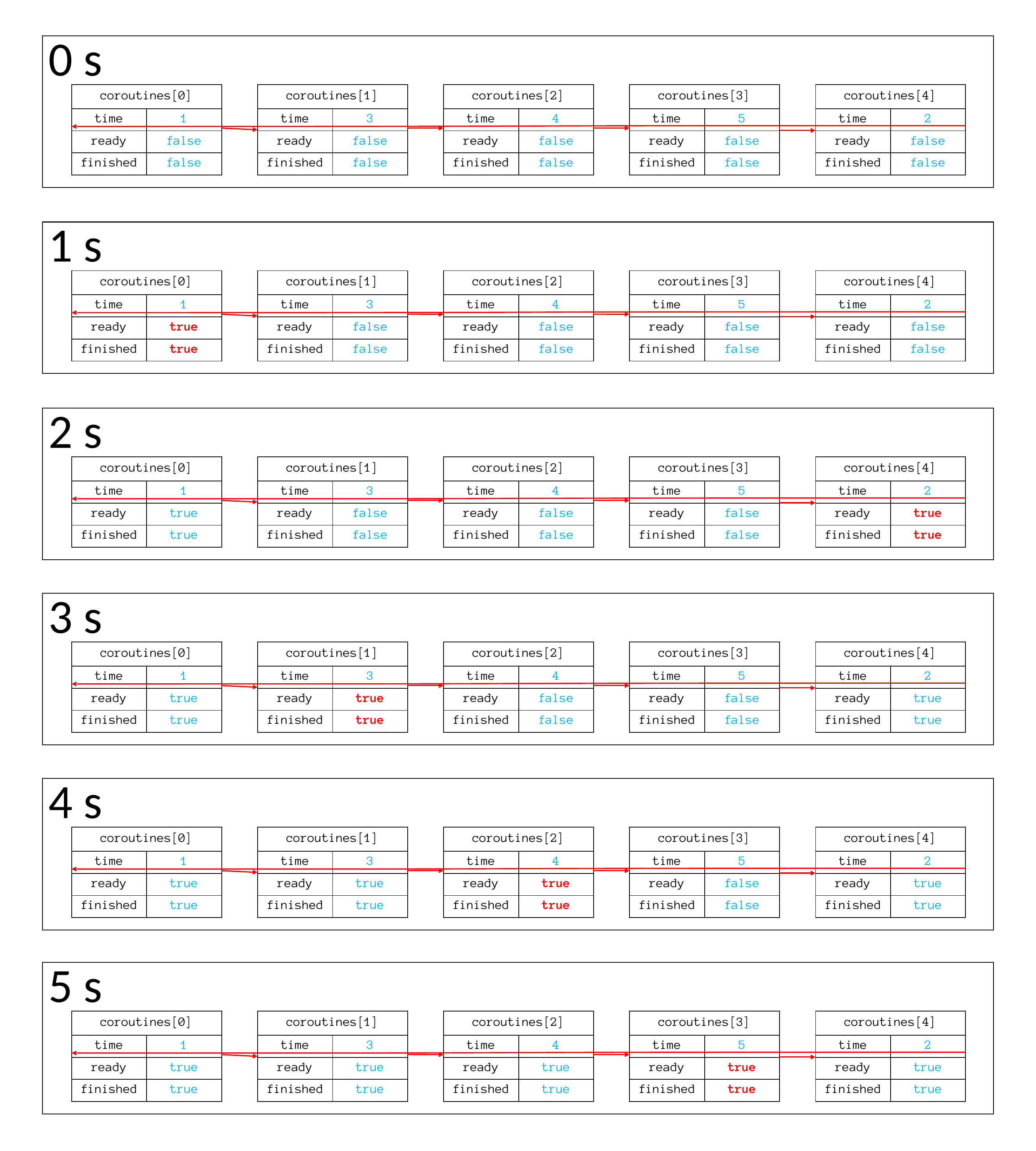

0 s

| coroutines[2] |  |
| --- | --- |
| time | 4 |
| ready | false |
| finished | false |
| coroutines[3] |  |
| --- | --- |
| time | 5 |
| ready | false |
| finished | false |
| coroutines[4] |  |
| --- | --- |
| time | 2 |
| ready | false |
| finished | false |
| coroutines[0] |  |
| --- | --- |
| time | 1 |
| ready | false |
| finished | false |
| coroutines[1] |  |
| --- | --- |
| time | 3 |
| ready | false |
| finished | false |
1 s

| coroutines[2] |  |
| --- | --- |
| time | 4 |
| ready | false |
| finished | false |
| coroutines[3] |  |
| --- | --- |
| time | 5 |
| ready | false |
| finished | false |
| coroutines[4] |  |
| --- | --- |
| time | 2 |
| ready | false |
| finished | false |
| coroutines[0] |  |
| --- | --- |
| time | 1 |
| ready | true |
| finished | true |
| coroutines[1] |  |
| --- | --- |
| time | 3 |
| ready | false |
| finished | false |
2 s

| coroutines[2] |  |
| --- | --- |
| time | 4 |
| ready | false |
| finished | false |
| coroutines[3] |  |
| --- | --- |
| time | 5 |
| ready | false |
| finished | false |
| coroutines[4] |  |
| --- | --- |
| time | 2 |
| ready | true |
| finished | true |
| coroutines[0] |  |
| --- | --- |
| time | 1 |
| ready | true |
| finished | true |
| coroutines[1] |  |
| --- | --- |
| time | 3 |
| ready | false |
| finished | false |
3 s

| coroutines[2] |  |
| --- | --- |
| time | 4 |
| ready | false |
| finished | false |
| coroutines[3] |  |
| --- | --- |
| time | 5 |
| ready | false |
| finished | false |
| coroutines[4] |  |
| --- | --- |
| time | 2 |
| ready | true |
| finished | true |
| coroutines[0] |  |
| --- | --- |
| time | 1 |
| ready | true |
| finished | true |
| coroutines[1] |  |
| --- | --- |
| time | 3 |
| ready | true |
| finished | true |
4 s

| coroutines[2] |  |
| --- | --- |
| time | 4 |
| ready | true |
| finished | true |
| coroutines[3] |  |
| --- | --- |
| time | 5 |
| ready | false |
| finished | false |
| coroutines[4] |  |
| --- | --- |
| time | 2 |
| ready | true |
| finished | true |
| coroutines[0] |  |
| --- | --- |
| time | 1 |
| ready | true |
| finished | true |
| coroutines[1] |  |
| --- | --- |
| time | 3 |
| ready | true |
| finished | true |
5 s

| coroutines[0] |  |
| --- | --- |
| time | 1 |
| ready | true |
| finished | true |
| coroutines[1] |  |
| --- | --- |
| time | 3 |
| ready | true |
| finished | true |
| coroutines[2] |  |
| --- | --- |
| time | 4 |
| ready | true |
| finished | true |
| coroutines[3] |  |
| --- | --- |
| time | 5 |
| ready | true |
| finished | true |
| coroutines[4] |  |
| --- | --- |
| time | 2 |
| ready | true |
| finished | true |